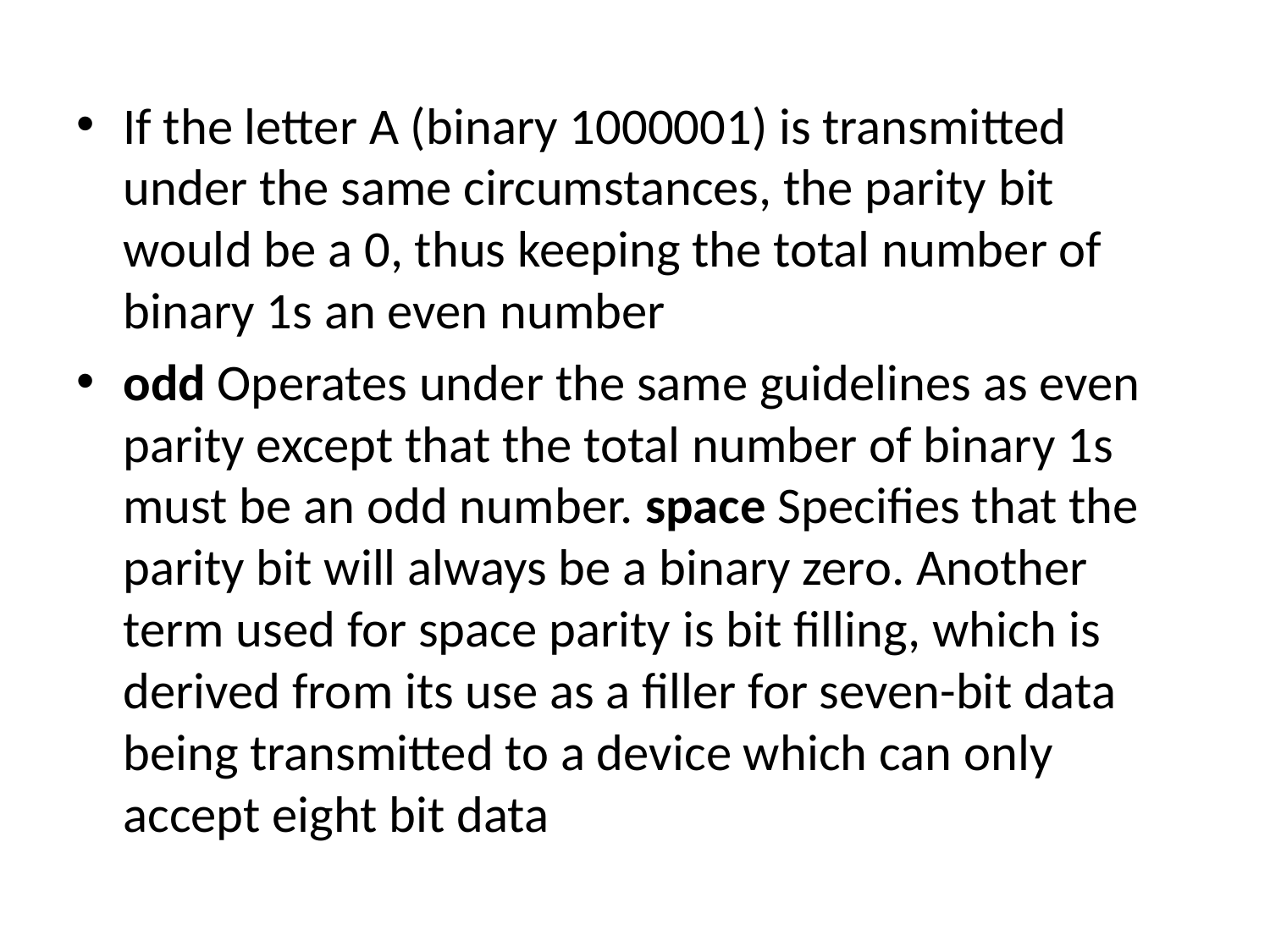

If the letter A (binary 1000001) is transmitted under the same circumstances, the parity bit would be a 0, thus keeping the total number of binary 1s an even number
odd Operates under the same guidelines as even parity except that the total number of binary 1s must be an odd number. space Specifies that the parity bit will always be a binary zero. Another term used for space parity is bit filling, which is derived from its use as a filler for seven-bit data being transmitted to a device which can only accept eight bit data